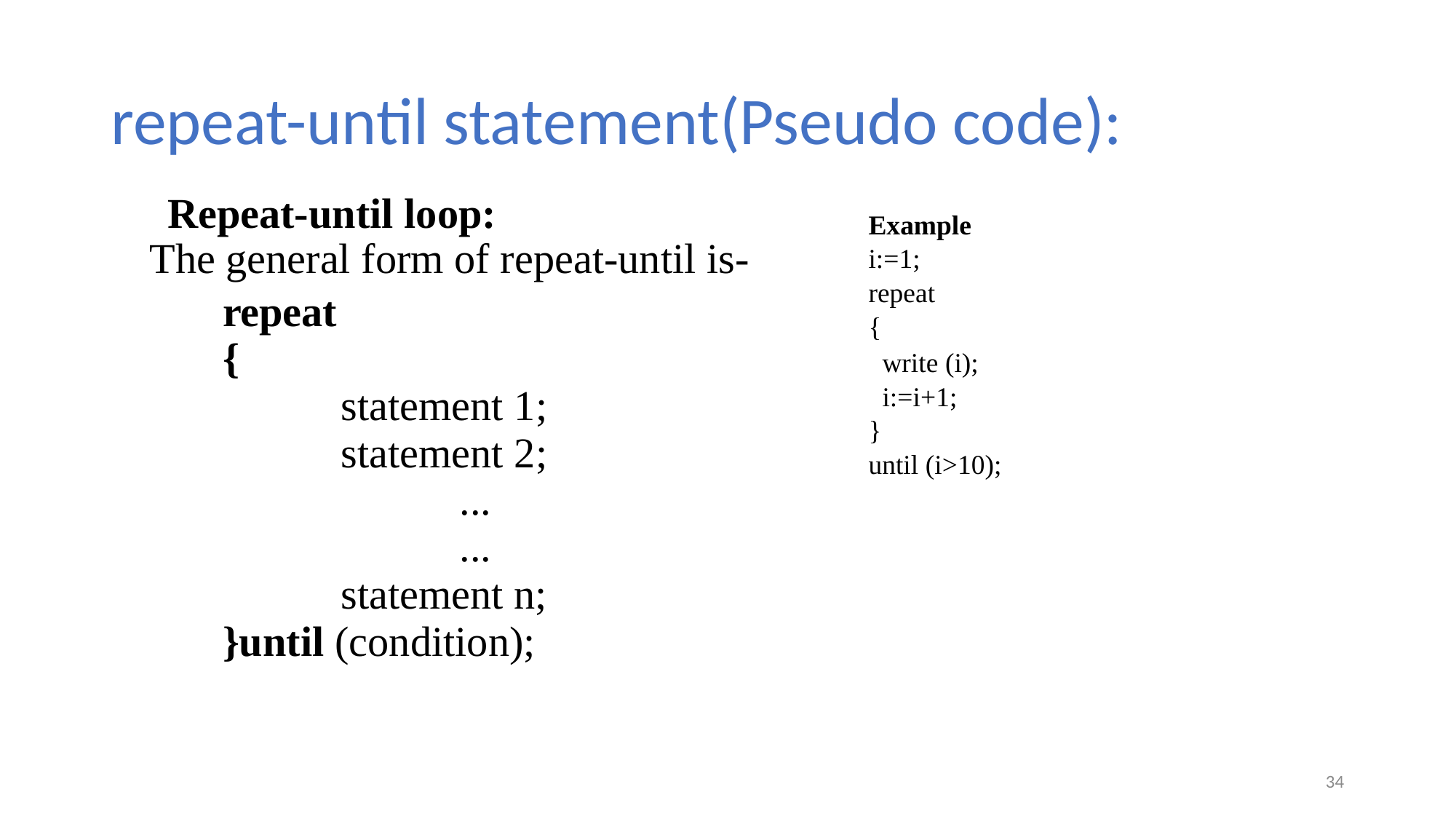

# repeat-until statement(Pseudo code):
Repeat-until loop:
The general form of repeat-until is-
repeat
{
	statement 1;
	statement 2;
      		...
      		...
	statement n;
}until (condition);

Example
i:=1;
repeat
{
write (i); i:=i+1;
}
until (i>10);

34